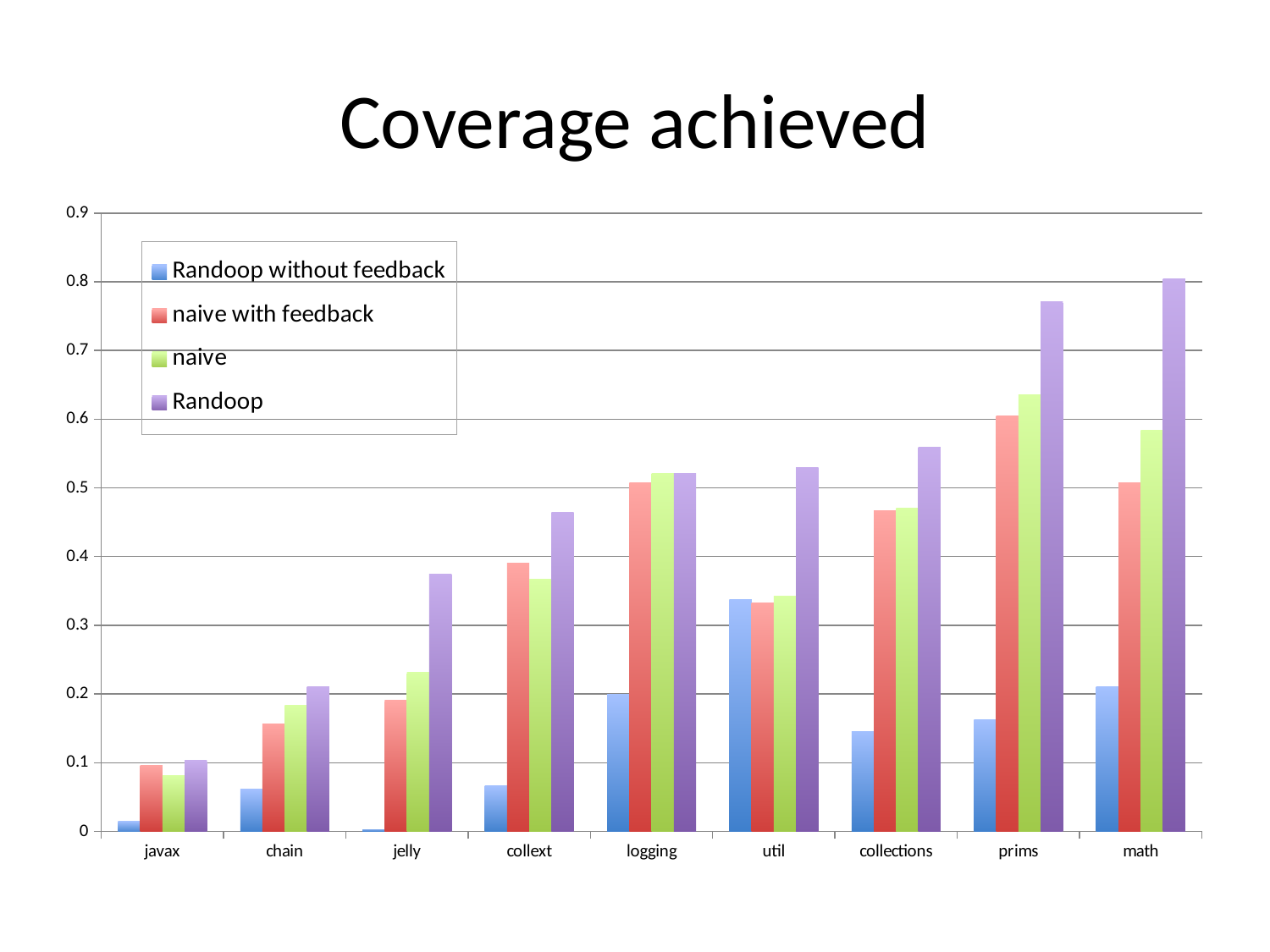

# Coverage achieved

### Chart

| Category | Randoop without feedback | naive with feedback | naive | Randoop |
|---|---|---|---|---|
| javax | 0.015 | 0.096 | 0.081 | 0.103 |
| chain | 0.061 | 0.157 | 0.184 | 0.211 |
| jelly | 0.003 | 0.191 | 0.232 | 0.375 |
| collext | 0.067 | 0.39 | 0.367 | 0.464 |
| logging | 0.2 | 0.508 | 0.521 | 0.521 |
| util | 0.337 | 0.333 | 0.342 | 0.53 |
| collections | 0.145 | 0.467 | 0.47 | 0.559 |
| prims | 0.163 | 0.605 | 0.636 | 0.771 |
| math | 0.211 | 0.507 | 0.584 | 0.804 |